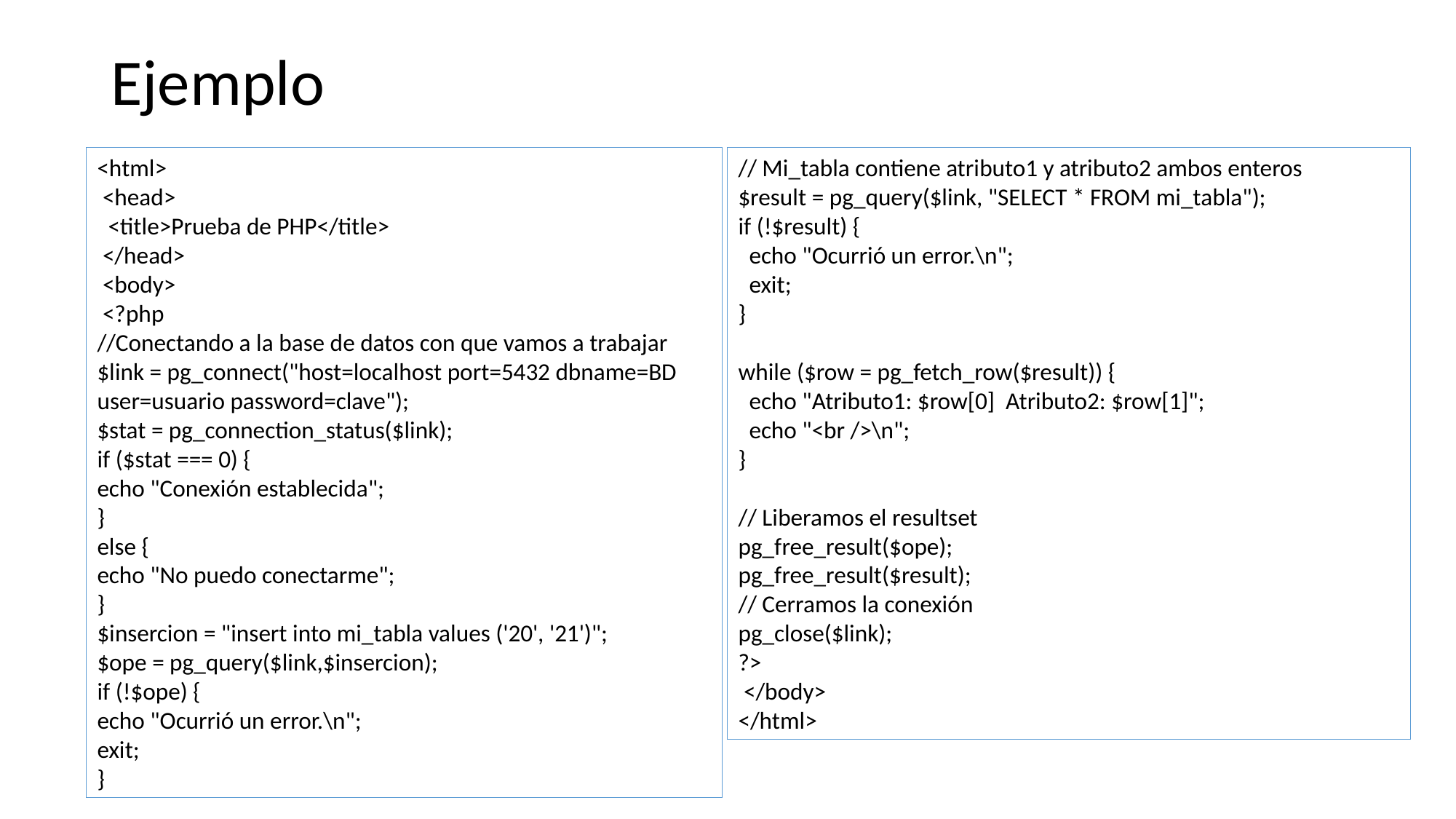

# Ejemplo
<html>
 <head>
  <title>Prueba de PHP</title>
 </head>
 <body>
 <?php
//Conectando a la base de datos con que vamos a trabajar
$link = pg_connect("host=localhost port=5432 dbname=BD user=usuario password=clave");
$stat = pg_connection_status($link);
if ($stat === 0) {
echo "Conexión establecida";
}
else {
echo "No puedo conectarme";
}
$insercion = "insert into mi_tabla values ('20', '21')";
$ope = pg_query($link,$insercion);
if (!$ope) {
echo "Ocurrió un error.\n";
exit;
}
// Mi_tabla contiene atributo1 y atributo2 ambos enteros
$result = pg_query($link, "SELECT * FROM mi_tabla");
if (!$result) {
  echo "Ocurrió un error.\n";
  exit;
}

while ($row = pg_fetch_row($result)) {
  echo "Atributo1: $row[0]  Atributo2: $row[1]";
  echo "<br />\n";
}

// Liberamos el resultset
pg_free_result($ope);
pg_free_result($result);
// Cerramos la conexión
pg_close($link);
?>
 </body>
</html>